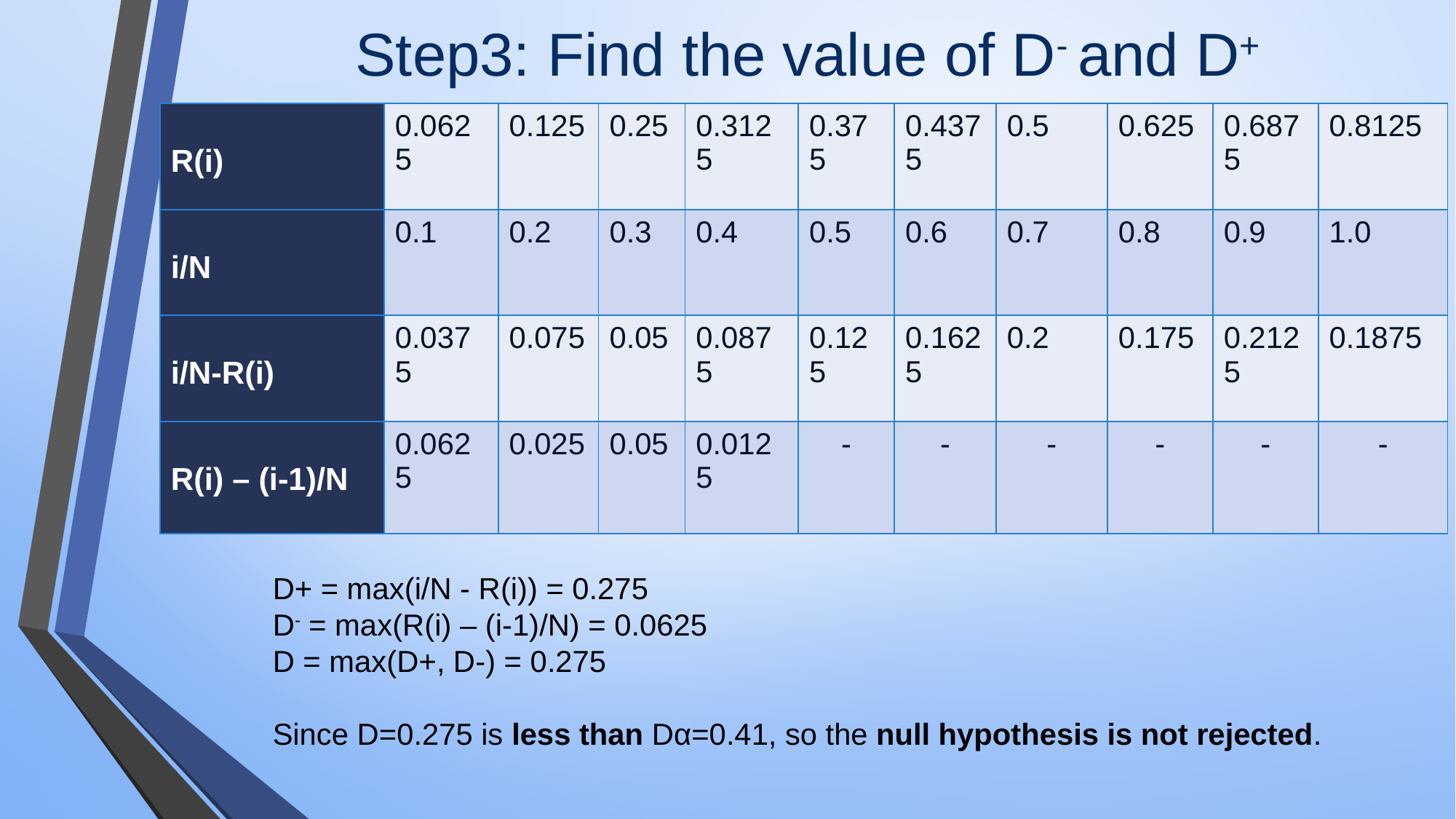

# Step3: Find the value of D- and D+
| R(i) | 0.0625 | 0.125 | 0.25 | 0.3125 | 0.375 | 0.4375 | 0.5 | 0.625 | 0.6875 | 0.8125 |
| --- | --- | --- | --- | --- | --- | --- | --- | --- | --- | --- |
| i/N | 0.1 | 0.2 | 0.3 | 0.4 | 0.5 | 0.6 | 0.7 | 0.8 | 0.9 | 1.0 |
| i/N-R(i) | 0.0375 | 0.075 | 0.05 | 0.0875 | 0.125 | 0.1625 | 0.2 | 0.175 | 0.2125 | 0.1875 |
| R(i) – (i-1)/N | 0.0625 | 0.025 | 0.05 | 0.0125 | - | - | - | - | - | - |
D+ = max(i/N - R(i)) = 0.275
D- = max(R(i) – (i-1)/N) = 0.0625
D = max(D+, D-) = 0.275
Since D=0.275 is less than Dα=0.41, so the null hypothesis is not rejected.